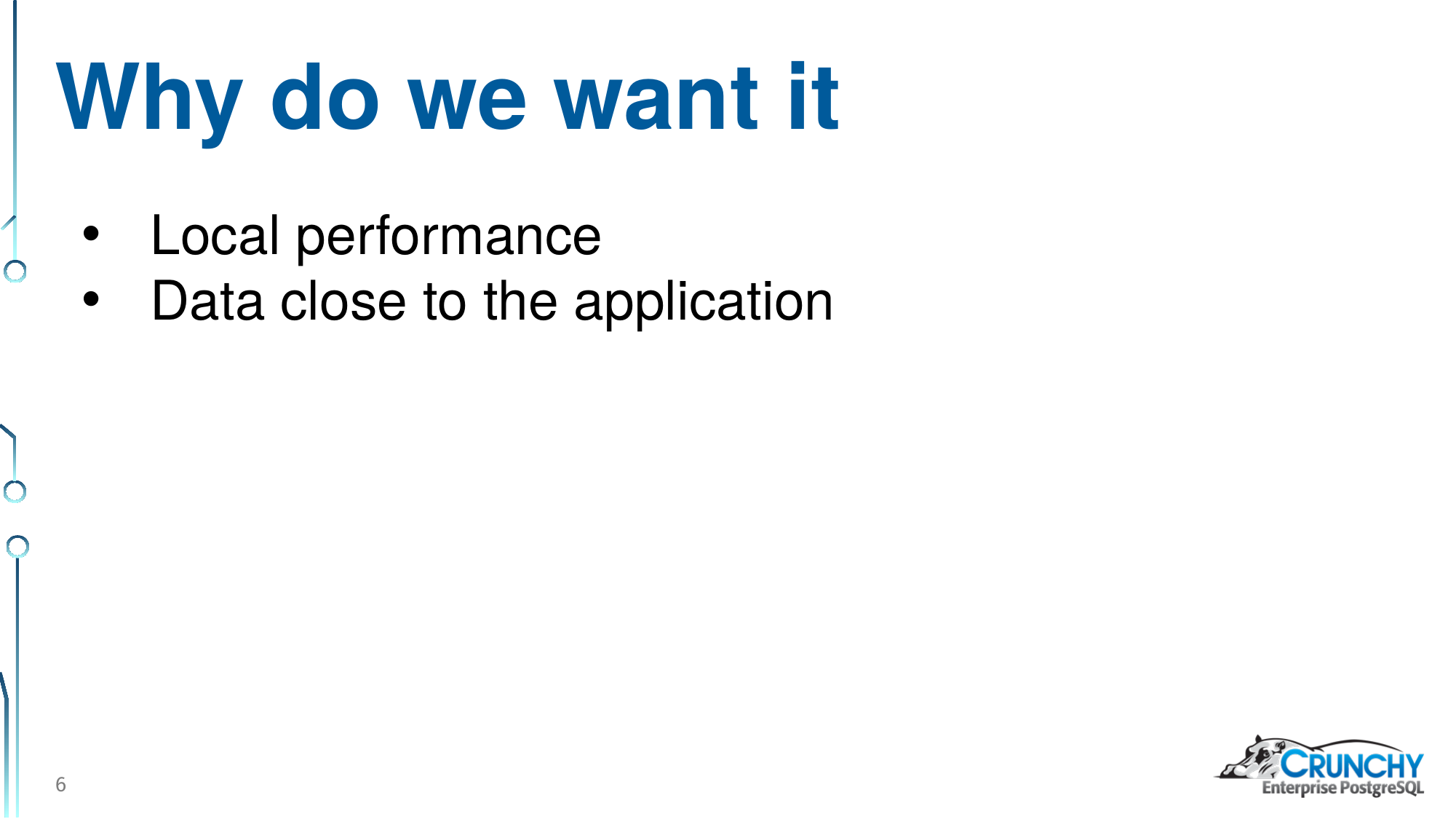

# Why do we want it
Local performance
Data close to the application
6